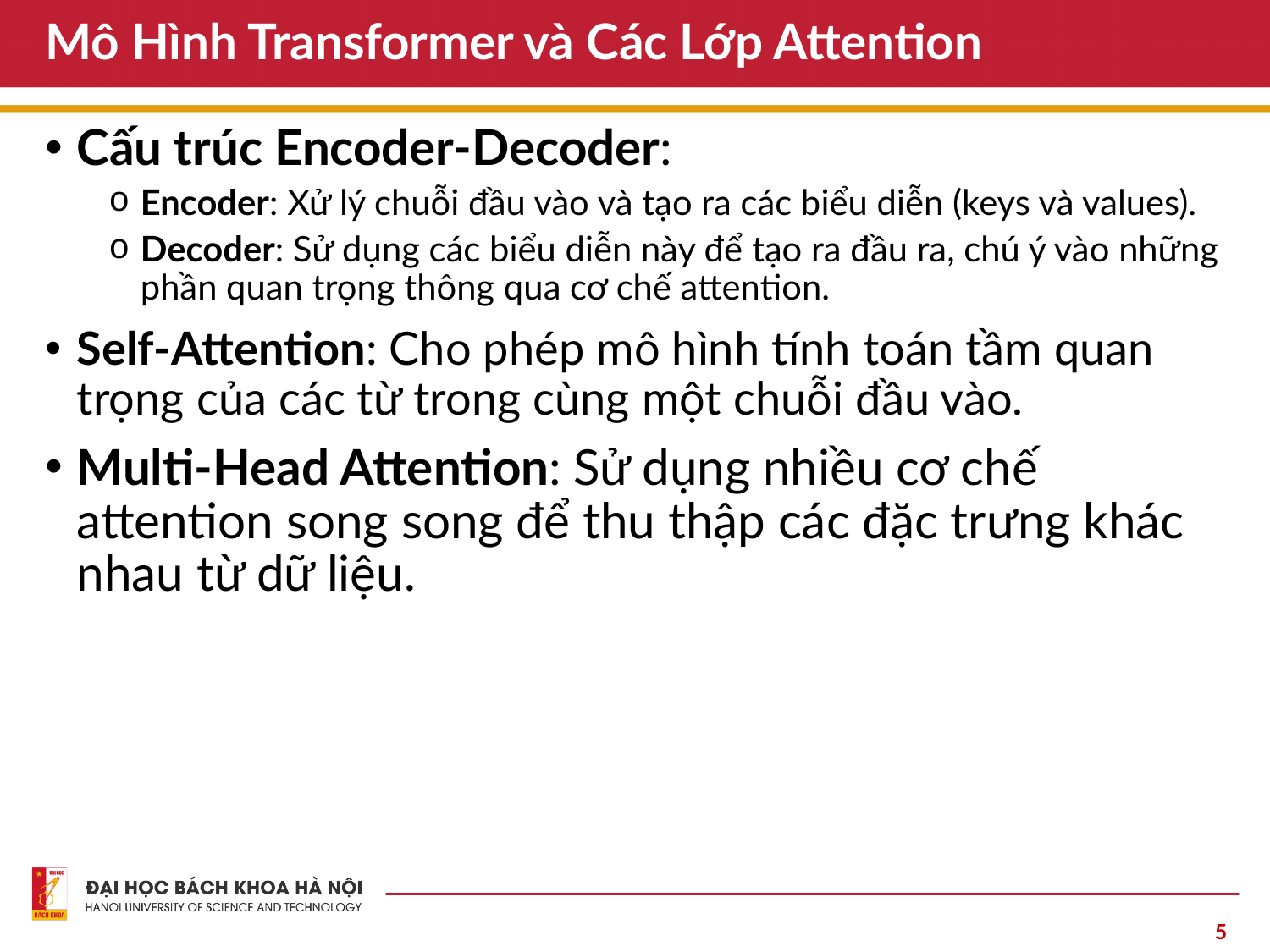

# Mô Hình Transformer và Các Lớp Attention
Cấu trúc Encoder-Decoder:
Encoder: Xử lý chuỗi đầu vào và tạo ra các biểu diễn (keys và values).
Decoder: Sử dụng các biểu diễn này để tạo ra đầu ra, chú ý vào những phần quan trọng thông qua cơ chế attention.
Self-Attention: Cho phép mô hình tính toán tầm quan trọng của các từ trong cùng một chuỗi đầu vào.
Multi-Head Attention: Sử dụng nhiều cơ chế attention song song để thu thập các đặc trưng khác nhau từ dữ liệu.
5